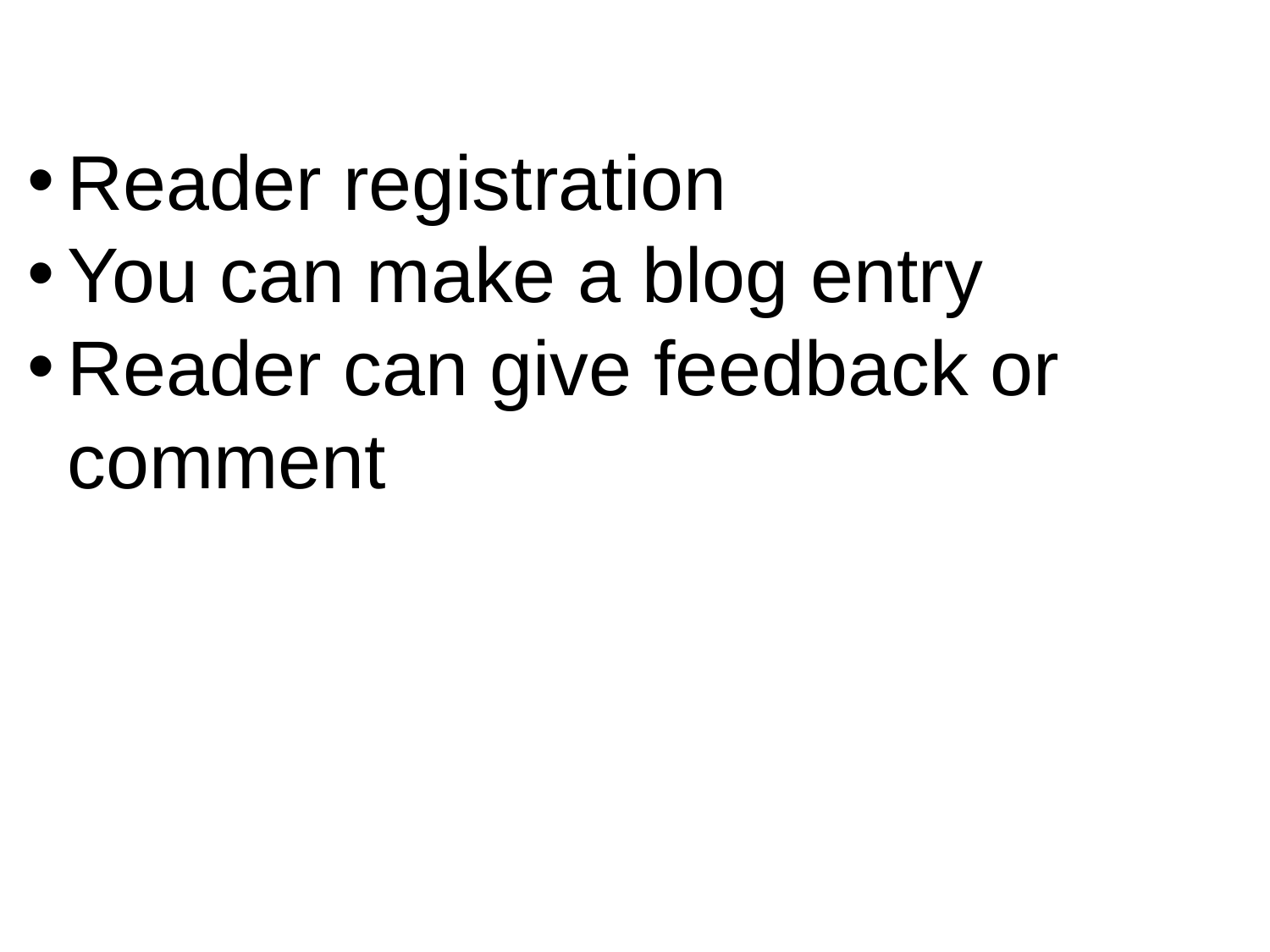

Reader registration
You can make a blog entry
Reader can give feedback or comment